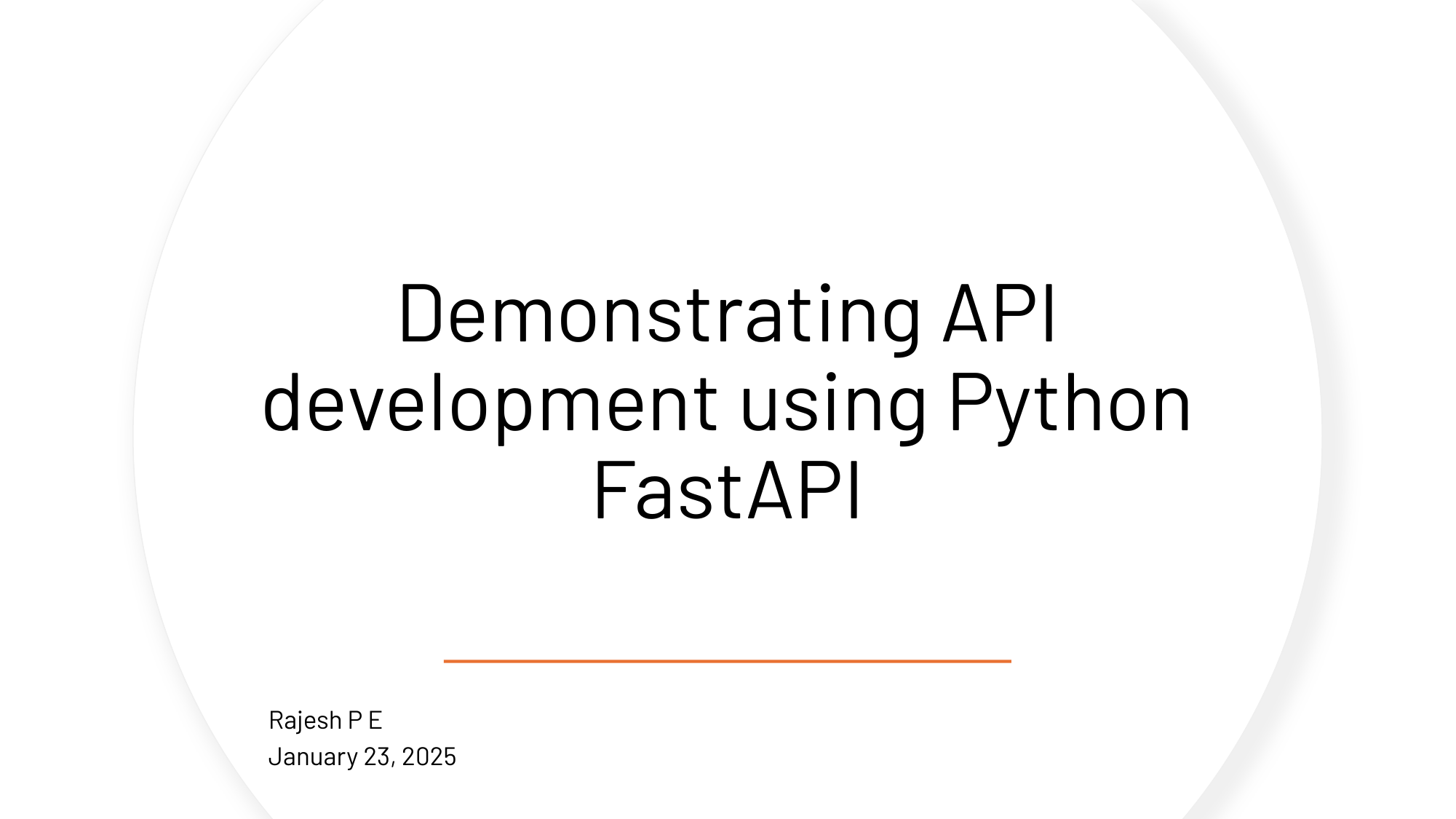

# Demonstrating API development using Python FastAPI

Rajesh P E
January 23, 2025